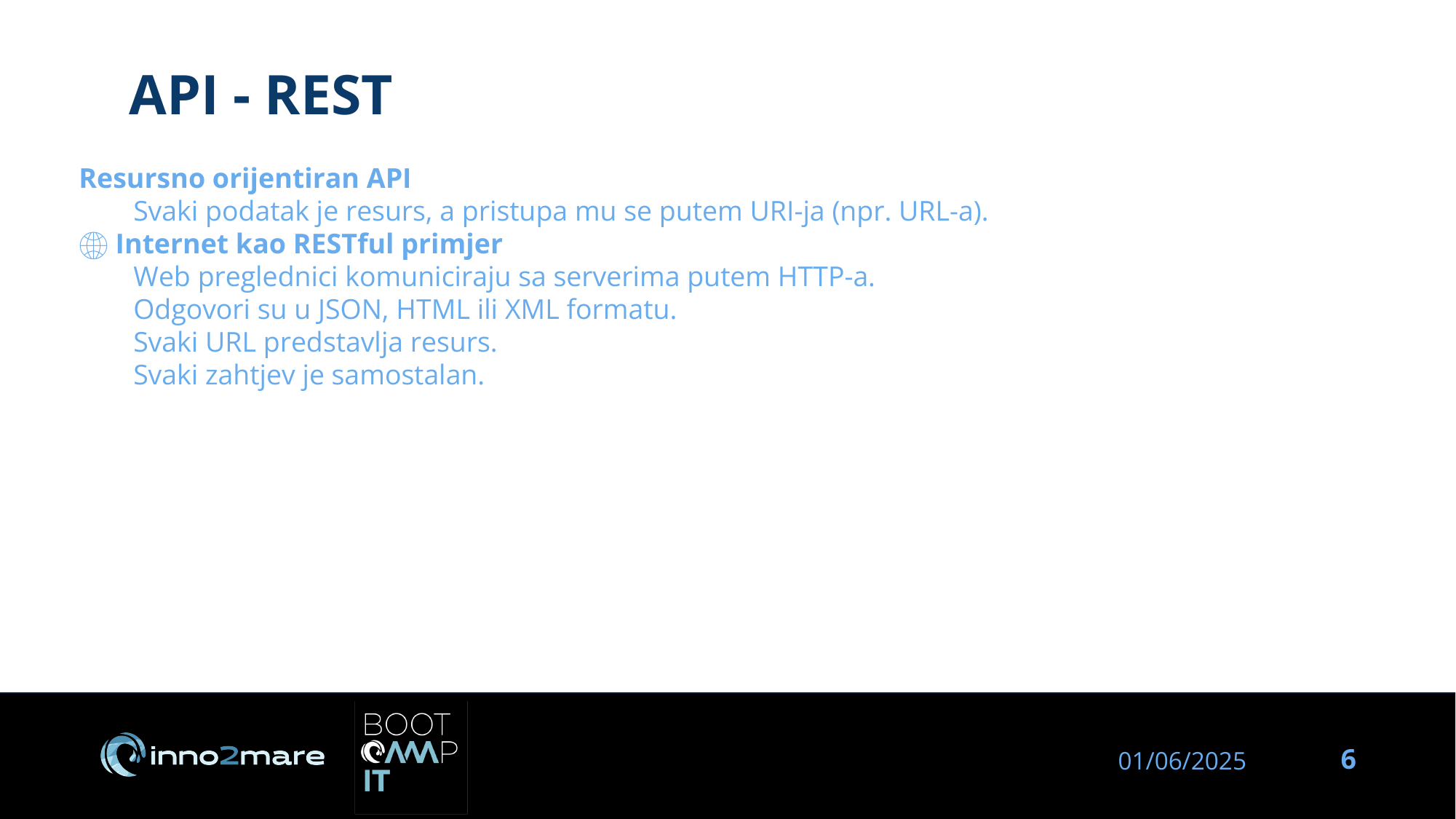

API - REST
Resursno orijentiran API
Svaki podatak je resurs, a pristupa mu se putem URI-ja (npr. URL-a).
🌐 Internet kao RESTful primjer
Web preglednici komuniciraju sa serverima putem HTTP-a.
Odgovori su u JSON, HTML ili XML formatu.
Svaki URL predstavlja resurs.
Svaki zahtjev je samostalan.